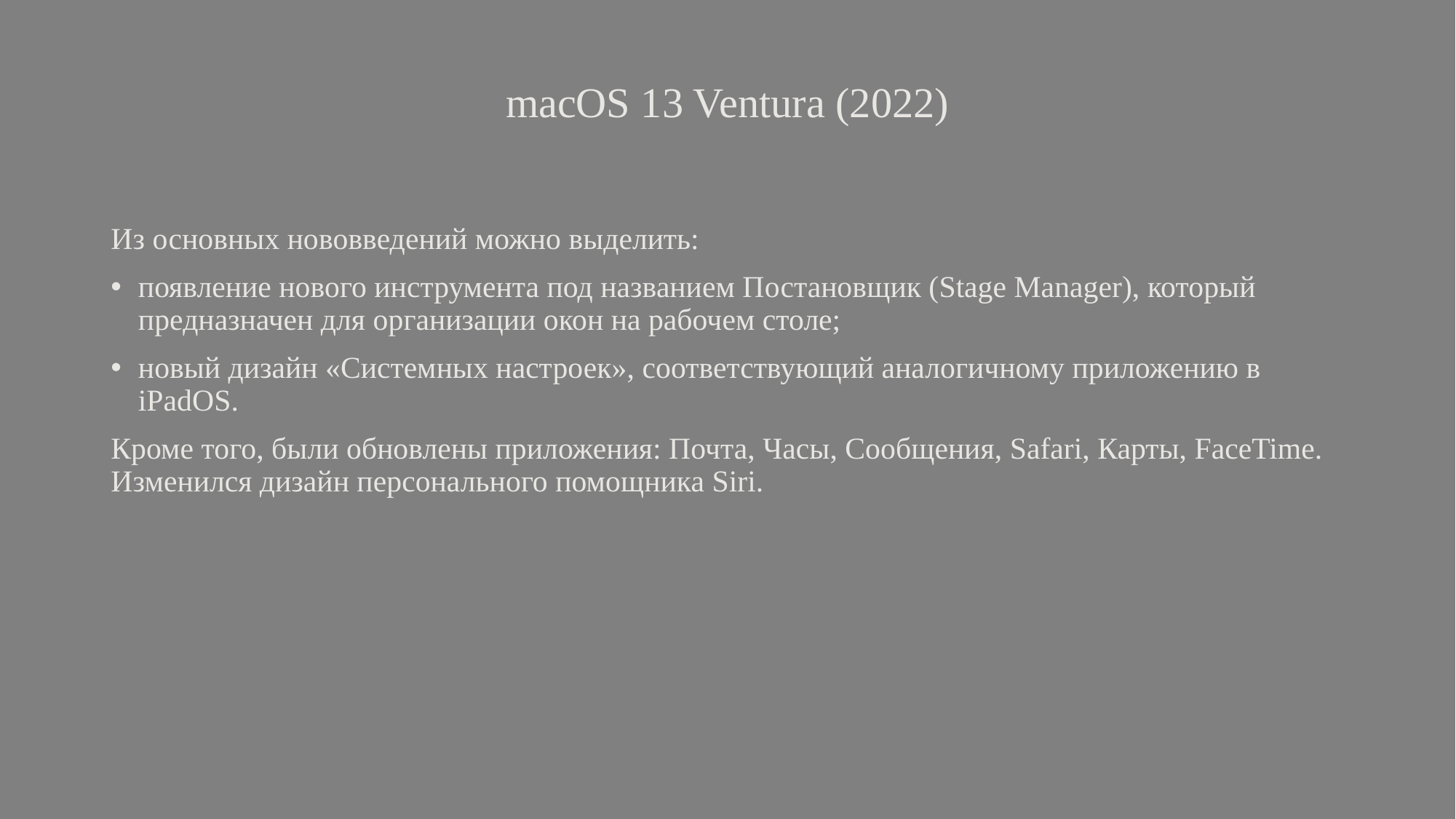

# macOS 13 Ventura (2022)
Из основных нововведений можно выделить:
появление нового инструмента под названием Постановщик (Stage Manager), который предназначен для организации окон на рабочем столе;
новый дизайн «Системных настроек», соответствующий аналогичному приложению в iPadOS.
Кроме того, были обновлены приложения: Почта, Часы, Сообщения, Safari, Карты, FaceTime. Изменился дизайн персонального помощника Siri.